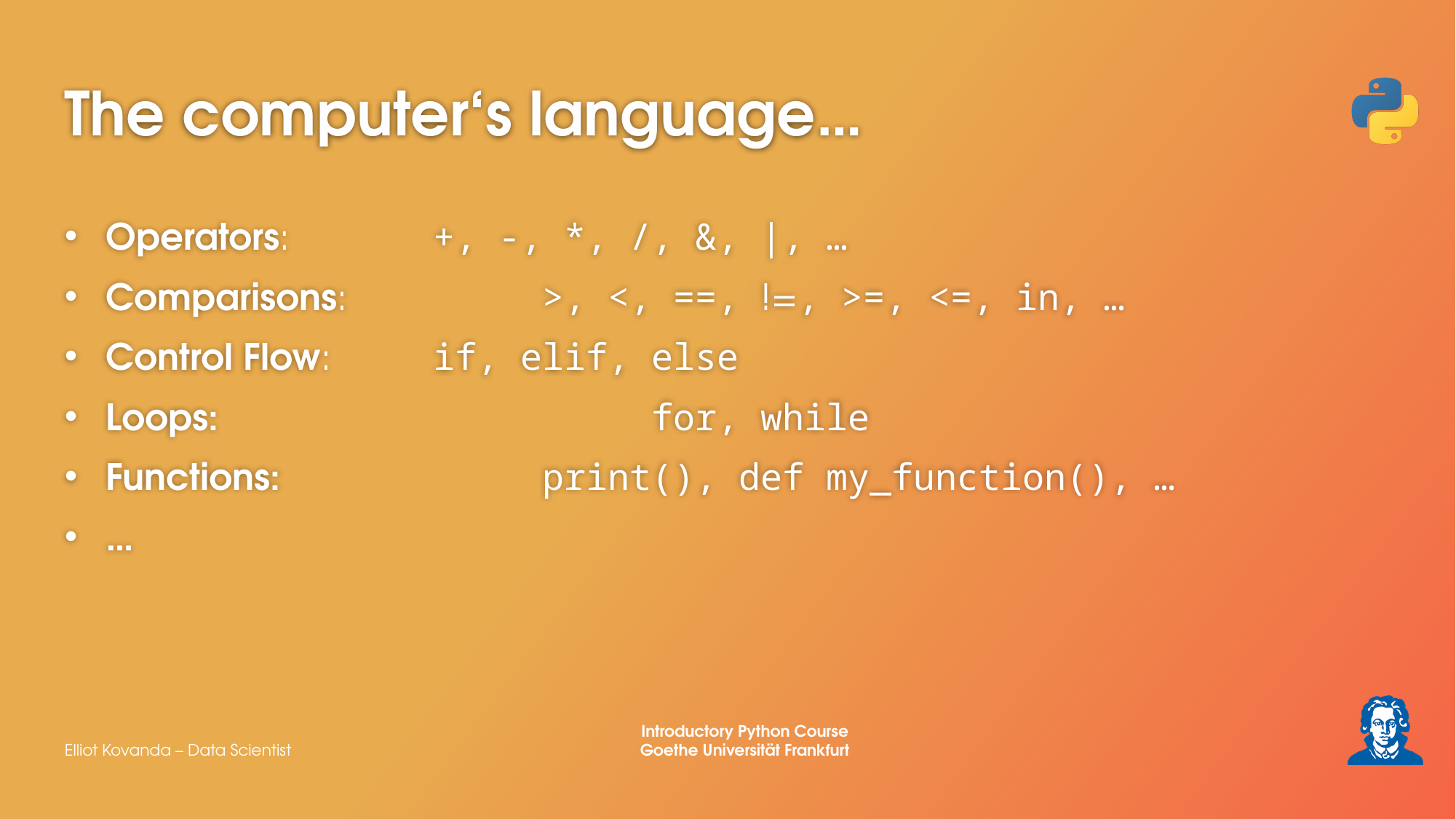

# The computer‘s language…
Operators: 		+, -, *, /, &, |, …
Comparisons: 		>, <, ==, !=, >=, <=, in, …
Control Flow: 	if, elif, else
Loops:				for, while
Functions:			print(), def my_function(), …
…

Elliot Kovanda – Data Scientist